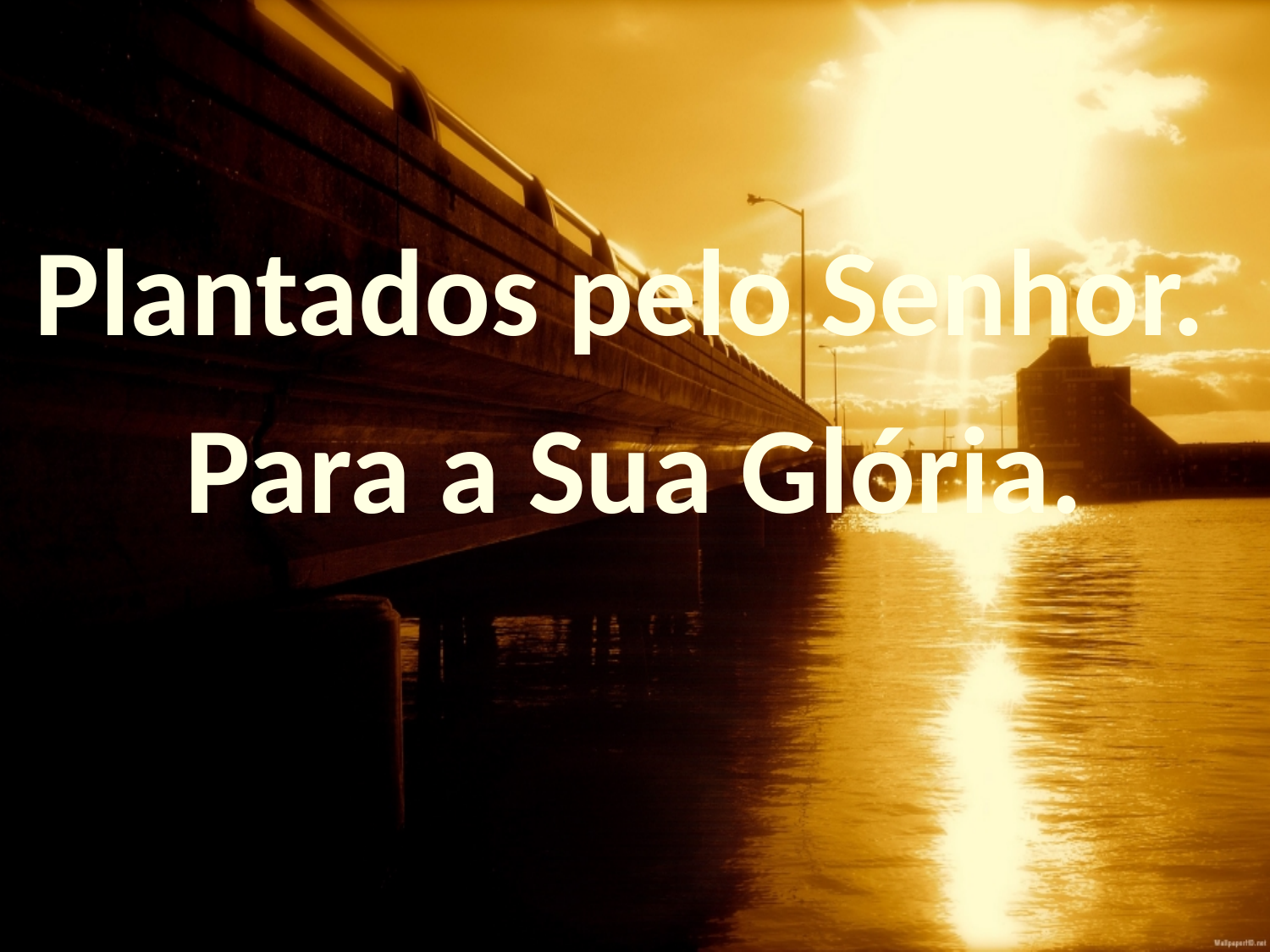

Plantados pelo Senhor.
Para a Sua Glória.